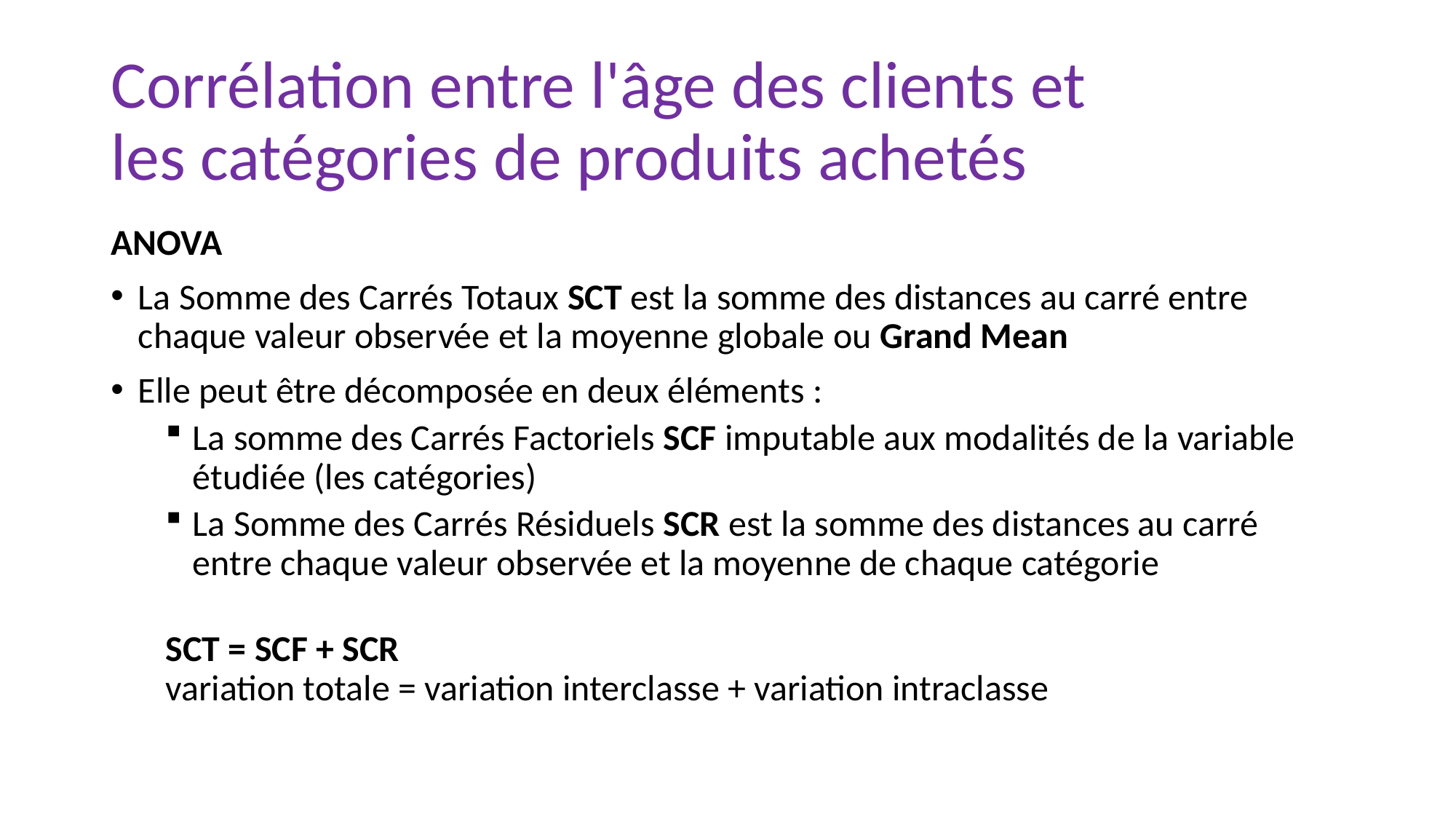

# Corrélation entre l'âge des clients et les catégories de produits achetés
ANOVA
La Somme des Carrés Totaux SCT est la somme des distances au carré entre chaque valeur observée et la moyenne globale ou Grand Mean
Elle peut être décomposée en deux éléments :
La somme des Carrés Factoriels SCF imputable aux modalités de la variable étudiée (les catégories)
La Somme des Carrés Résiduels SCR est la somme des distances au carré entre chaque valeur observée et la moyenne de chaque catégorie
SCT = SCF + SCR
variation totale = variation interclasse + variation intraclasse